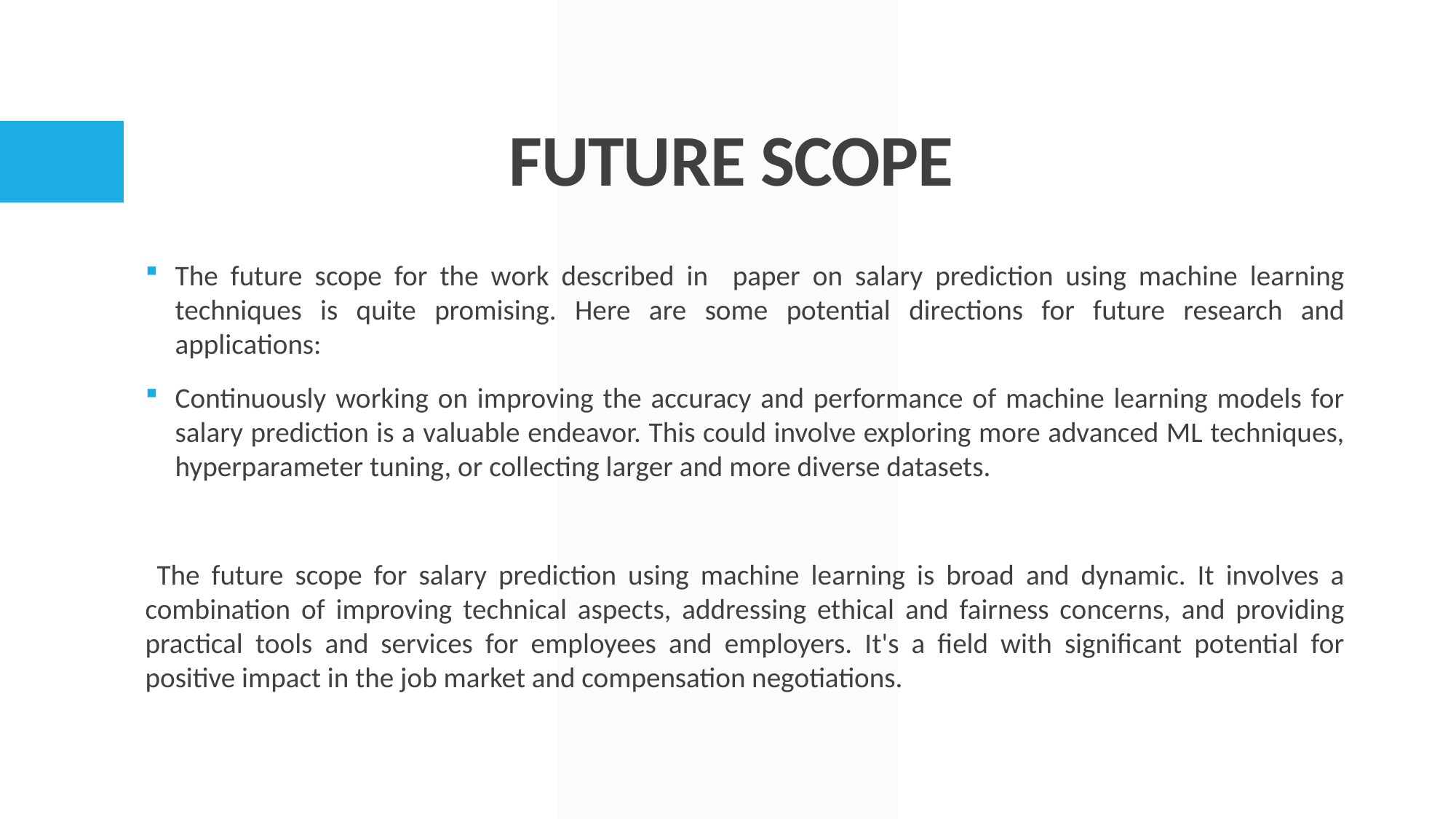

# FUTURE SCOPE
The future scope for the work described in  paper on salary prediction using machine learning techniques is quite promising. Here are some potential directions for future research and applications:
Continuously working on improving the accuracy and performance of machine learning models for salary prediction is a valuable endeavor. This could involve exploring more advanced ML techniques, hyperparameter tuning, or collecting larger and more diverse datasets.

 The future scope for salary prediction using machine learning is broad and dynamic. It involves a combination of improving technical aspects, addressing ethical and fairness concerns, and providing practical tools and services for employees and employers. It's a field with significant potential for positive impact in the job market and compensation negotiations.